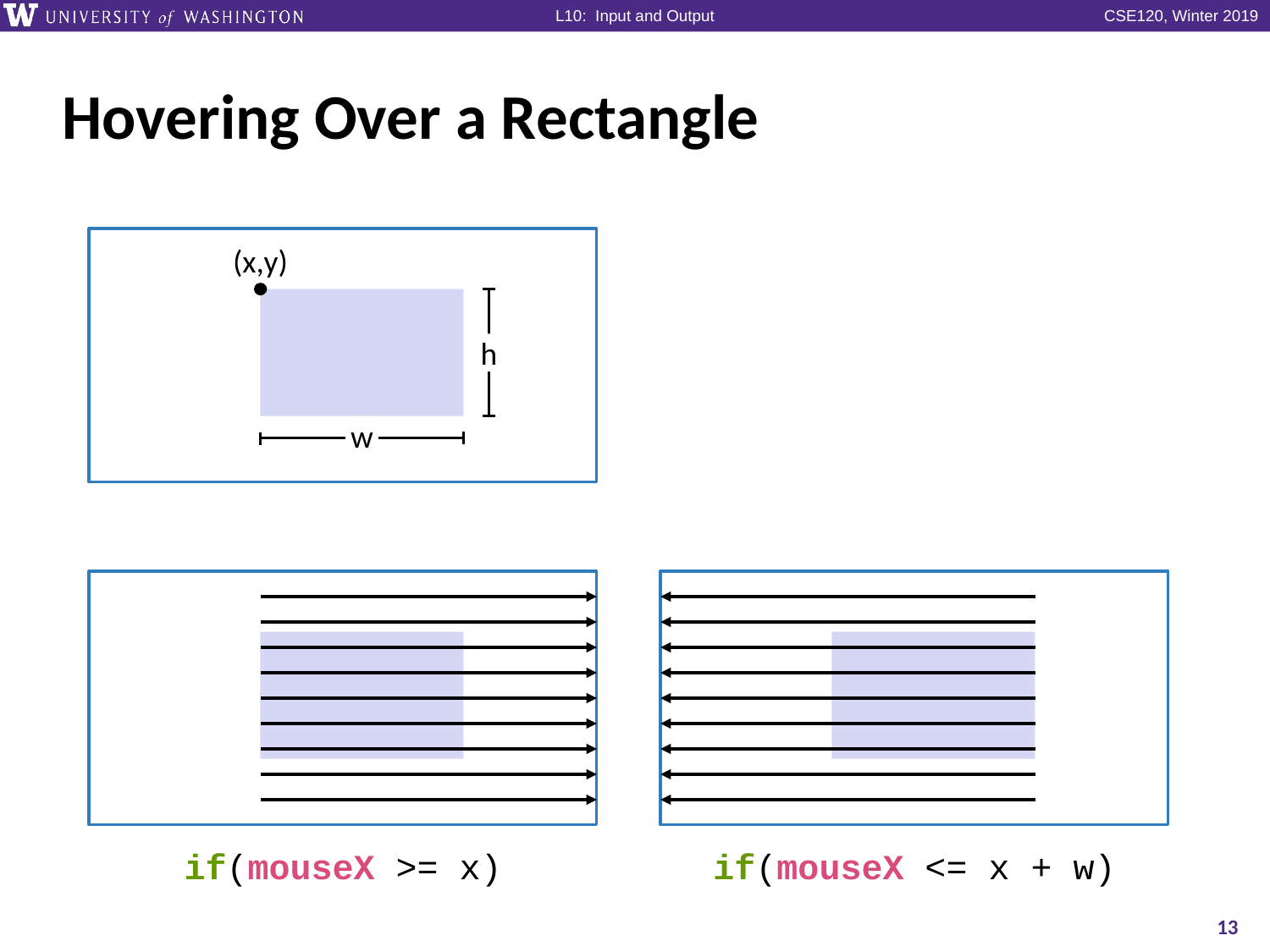

# Hovering Over a Rectangle

(x,y)

h
w

if(mouseX >= x)
if(mouseX <= x + w)
13